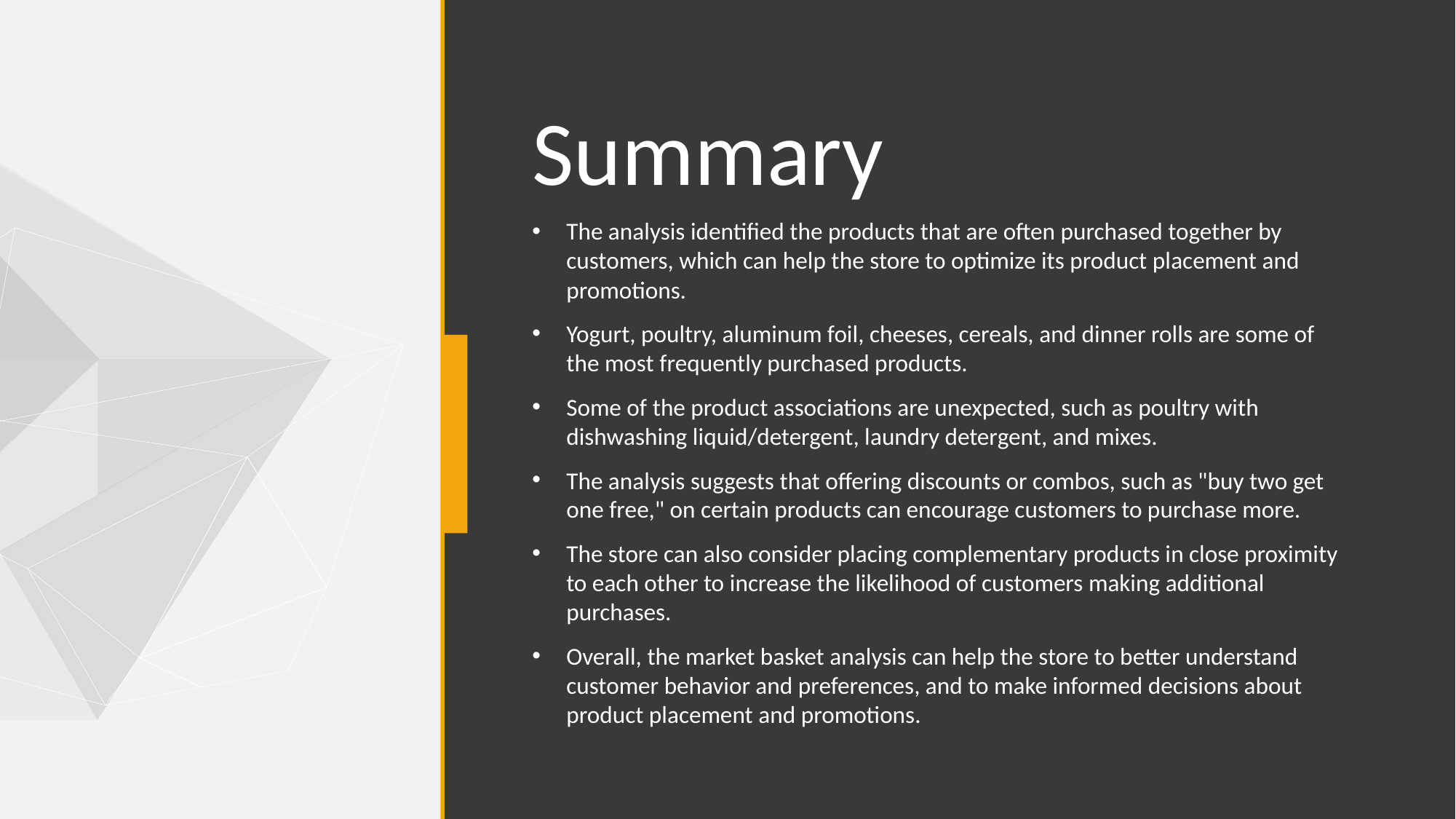

# Summary
The analysis identified the products that are often purchased together by customers, which can help the store to optimize its product placement and promotions.
Yogurt, poultry, aluminum foil, cheeses, cereals, and dinner rolls are some of the most frequently purchased products.
Some of the product associations are unexpected, such as poultry with dishwashing liquid/detergent, laundry detergent, and mixes.
The analysis suggests that offering discounts or combos, such as "buy two get one free," on certain products can encourage customers to purchase more.
The store can also consider placing complementary products in close proximity to each other to increase the likelihood of customers making additional purchases.
Overall, the market basket analysis can help the store to better understand customer behavior and preferences, and to make informed decisions about product placement and promotions.